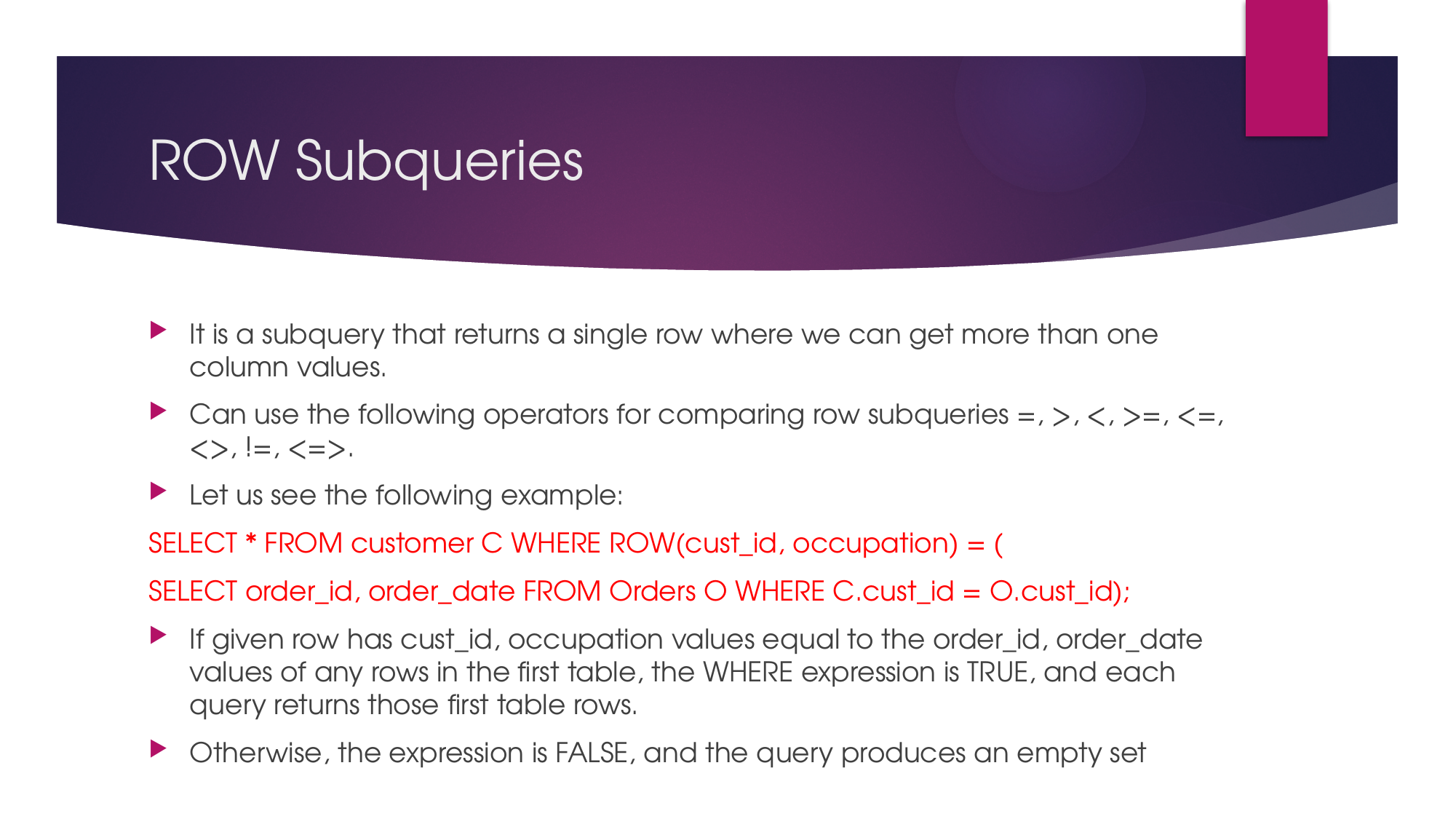

# ROW Subqueries
It is a subquery that returns a single row where we can get more than one column values.
Can use the following operators for comparing row subqueries =, >, <, >=, <=, <>, !=, <=>.
Let us see the following example:
SELECT * FROM customer C WHERE ROW(cust_id, occupation) = (
SELECT order_id, order_date FROM Orders O WHERE C.cust_id = O.cust_id);
If given row has cust_id, occupation values equal to the order_id, order_date values of any rows in the first table, the WHERE expression is TRUE, and each query returns those first table rows.
Otherwise, the expression is FALSE, and the query produces an empty set